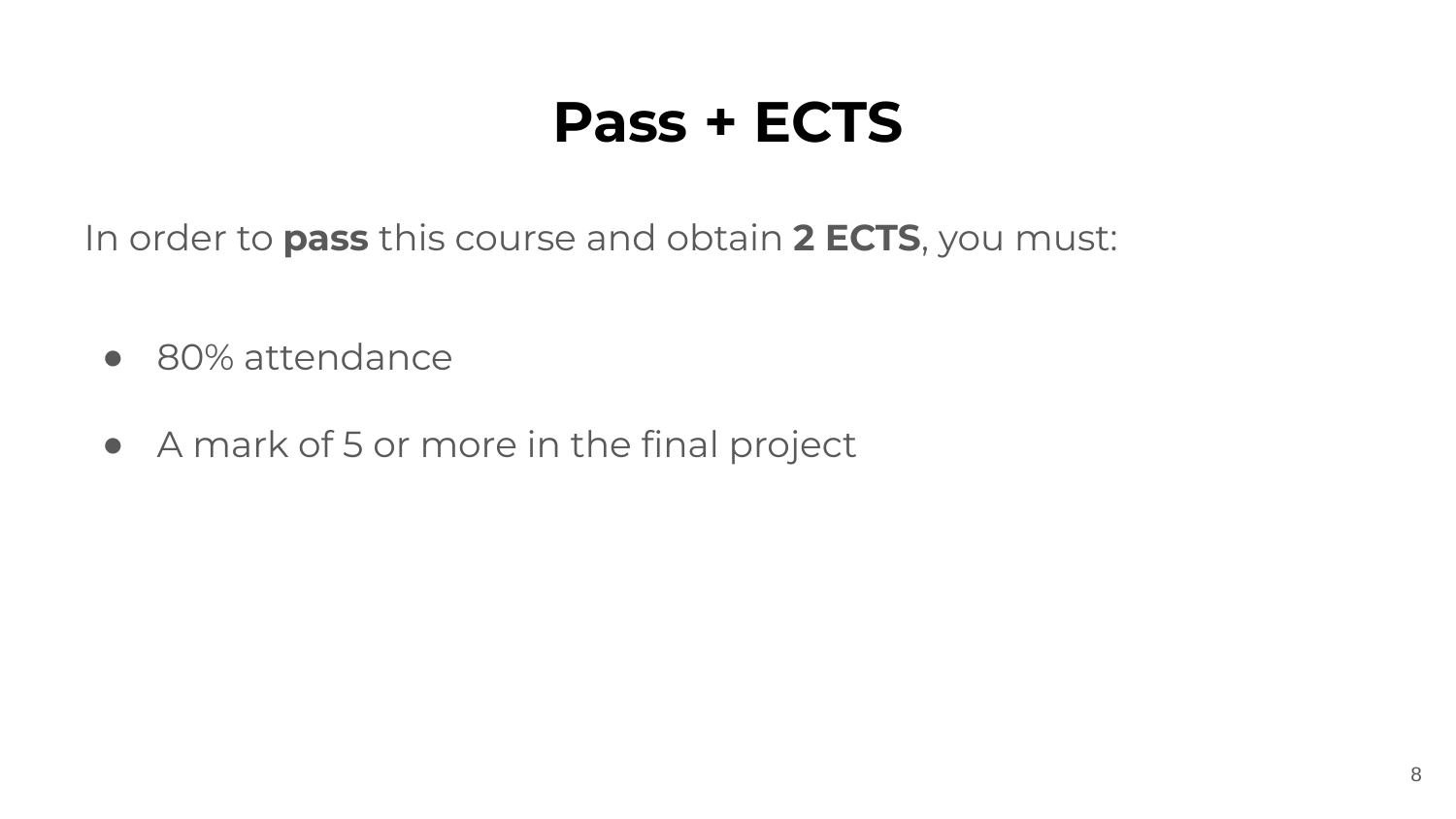

# Pass + ECTS
In order to pass this course and obtain 2 ECTS, you must:
80% attendance
A mark of 5 or more in the final project
8